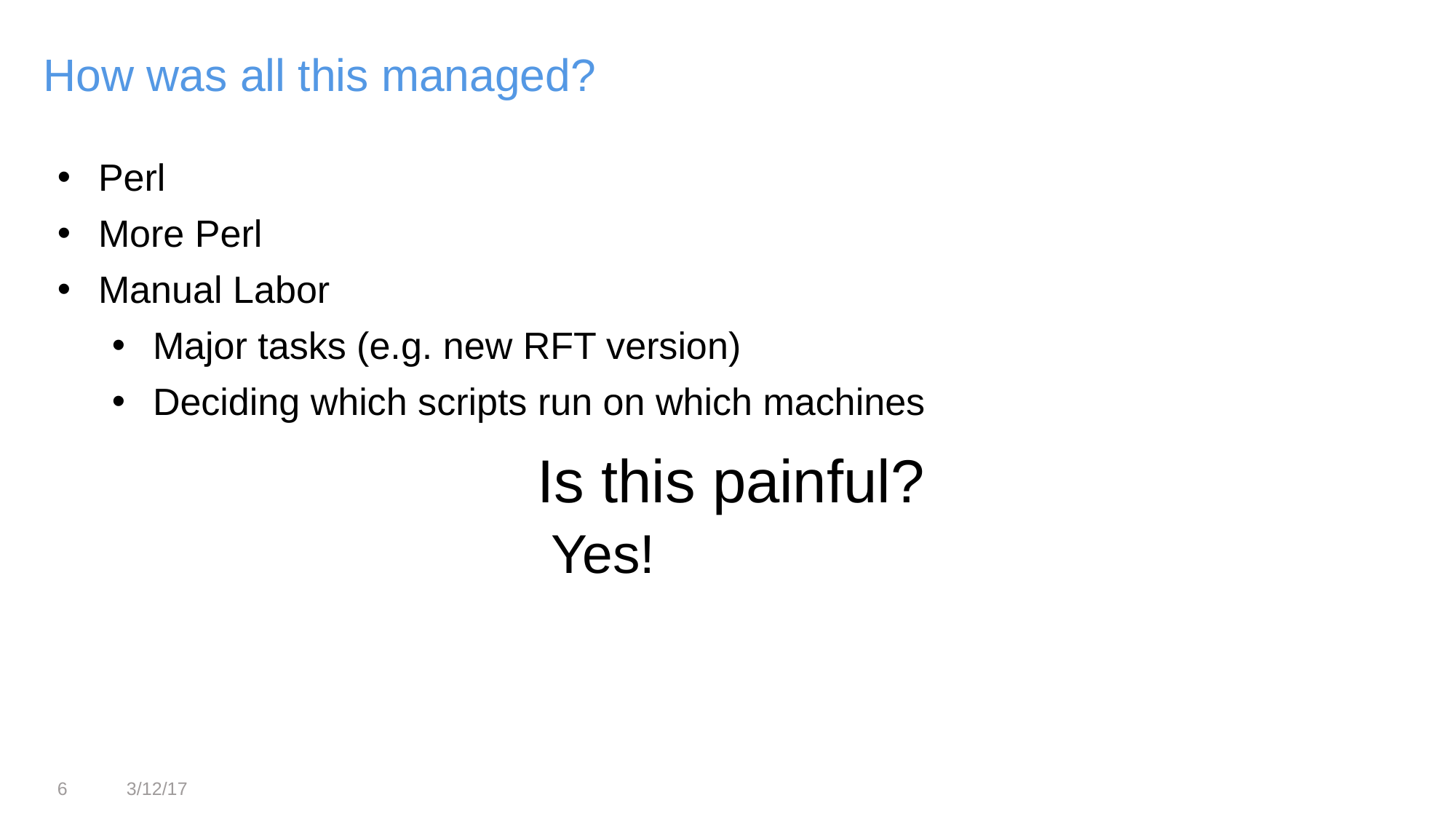

How was all this managed?

Perl
More Perl
Manual Labor
Major tasks (e.g. new RFT version)
Deciding which scripts run on which machines

Is this painful?
Yes!
6
3/12/17